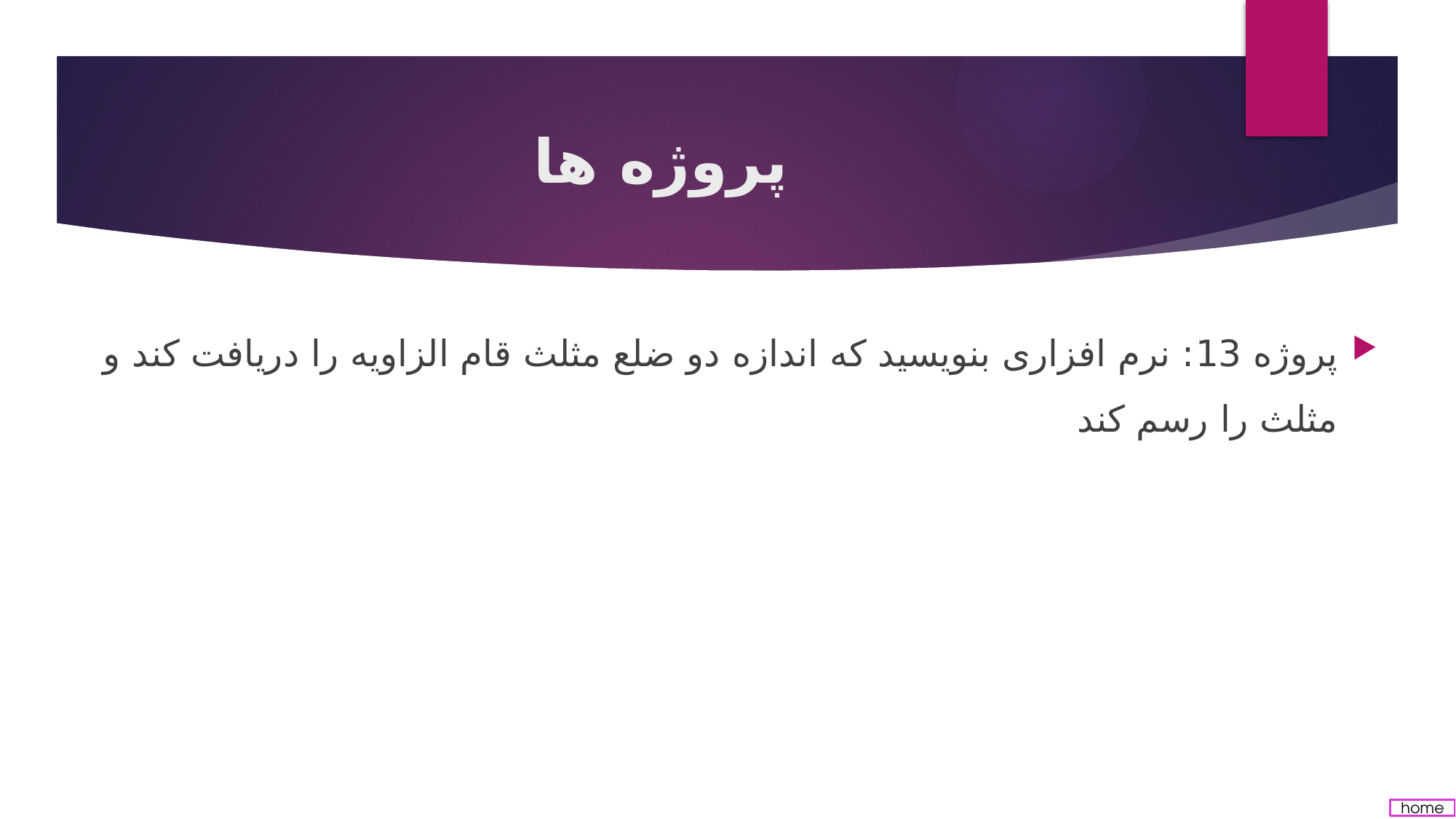

# پروژه ها
پروژه 13: نرم افزاری بنویسید که اندازه دو ضلع مثلث قام الزاویه را دریافت کند و مثلث را رسم کند